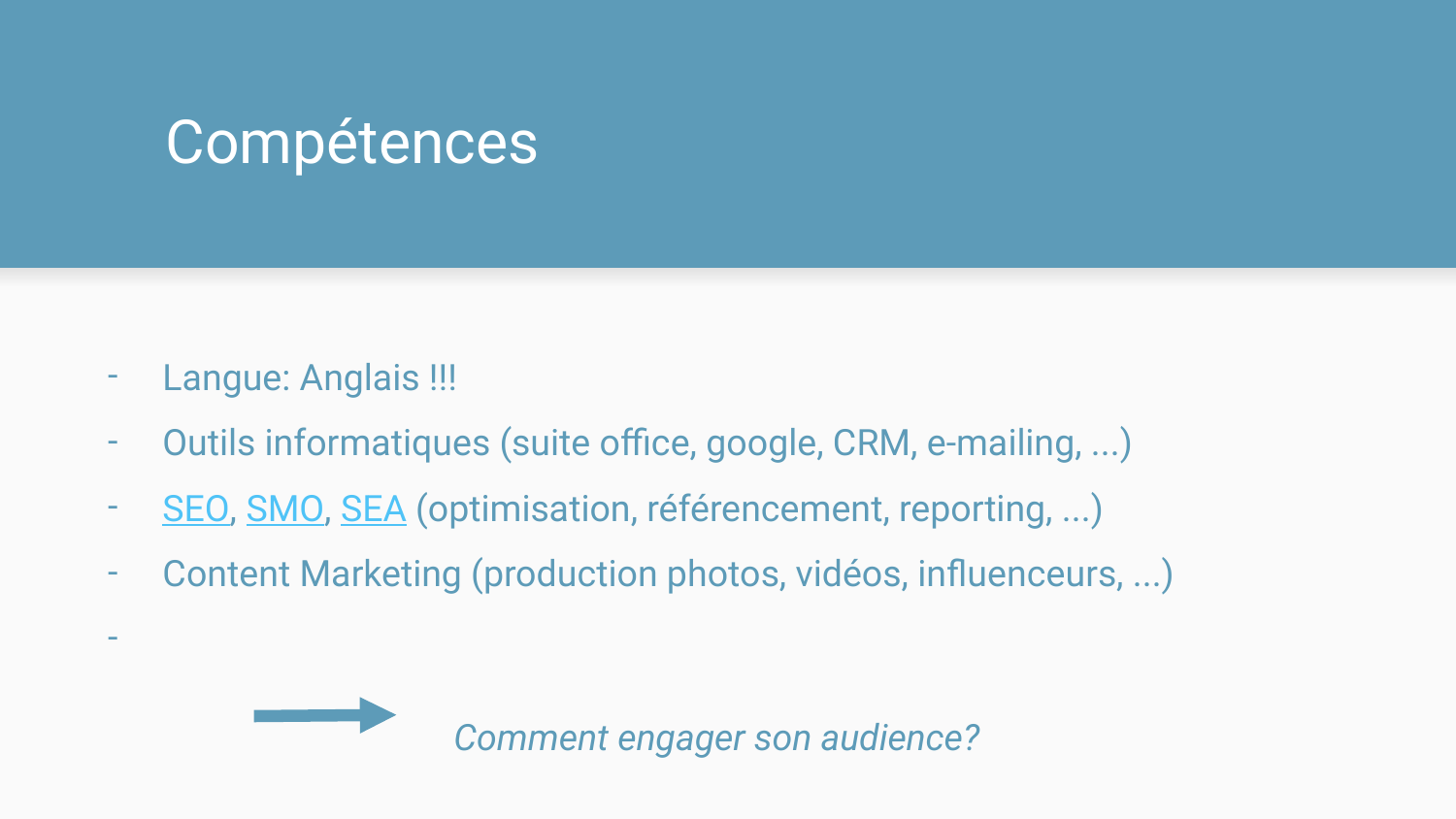

# Compétences
Langue: Anglais !!!
Outils informatiques (suite office, google, CRM, e-mailing, ...)
SEO, SMO, SEA (optimisation, référencement, reporting, ...)
Content Marketing (production photos, vidéos, influenceurs, ...)

Comment engager son audience?